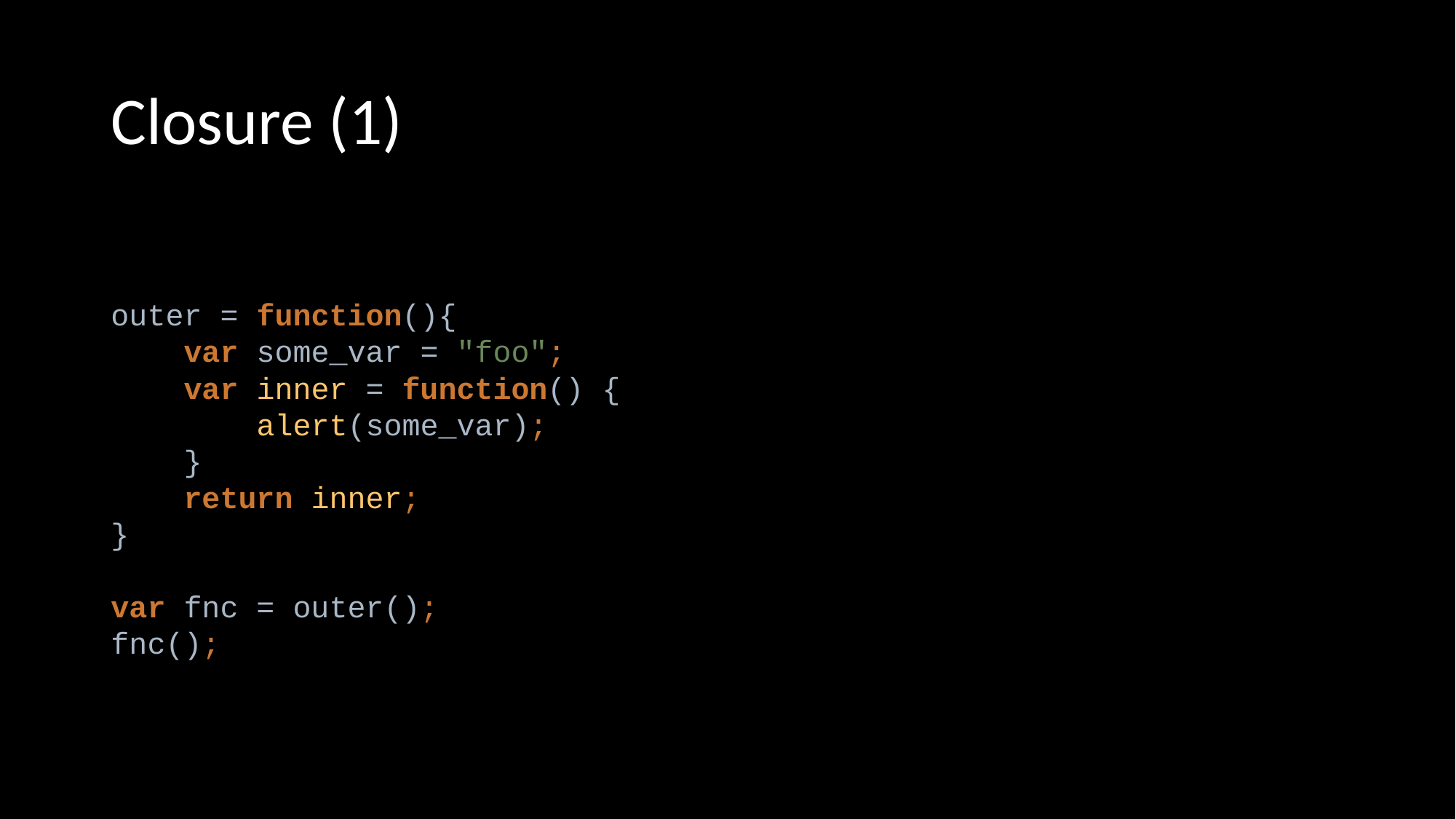

# Closure (1)
outer = function(){
    var some_var = "foo";
    var inner = function() {
        alert(some_var);
    }
    return inner;
}
var fnc = outer();
fnc();